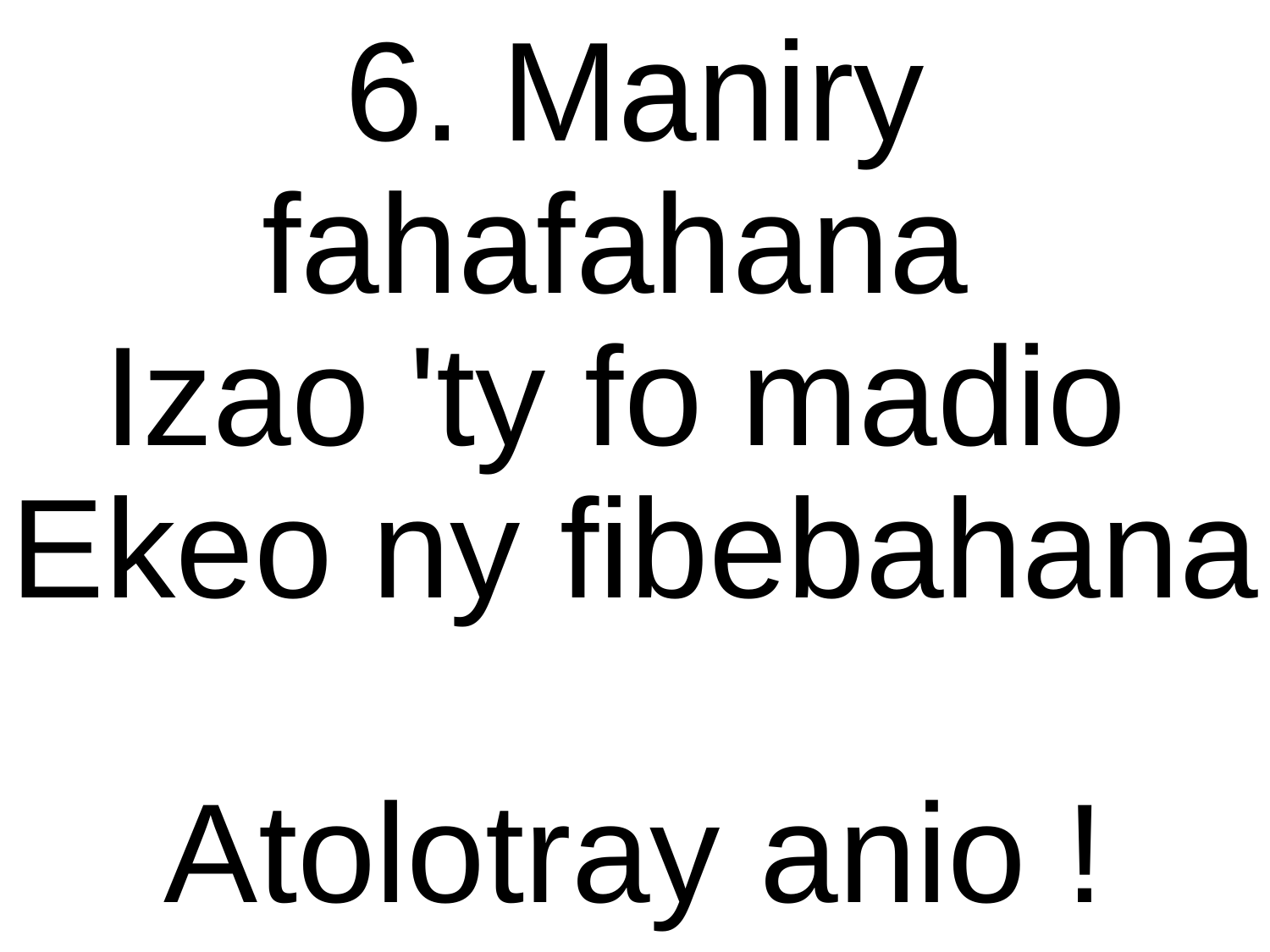

6. Maniry fahafahana
Izao 'ty fo madio
Ekeo ny fibebahana
Atolotray anio !